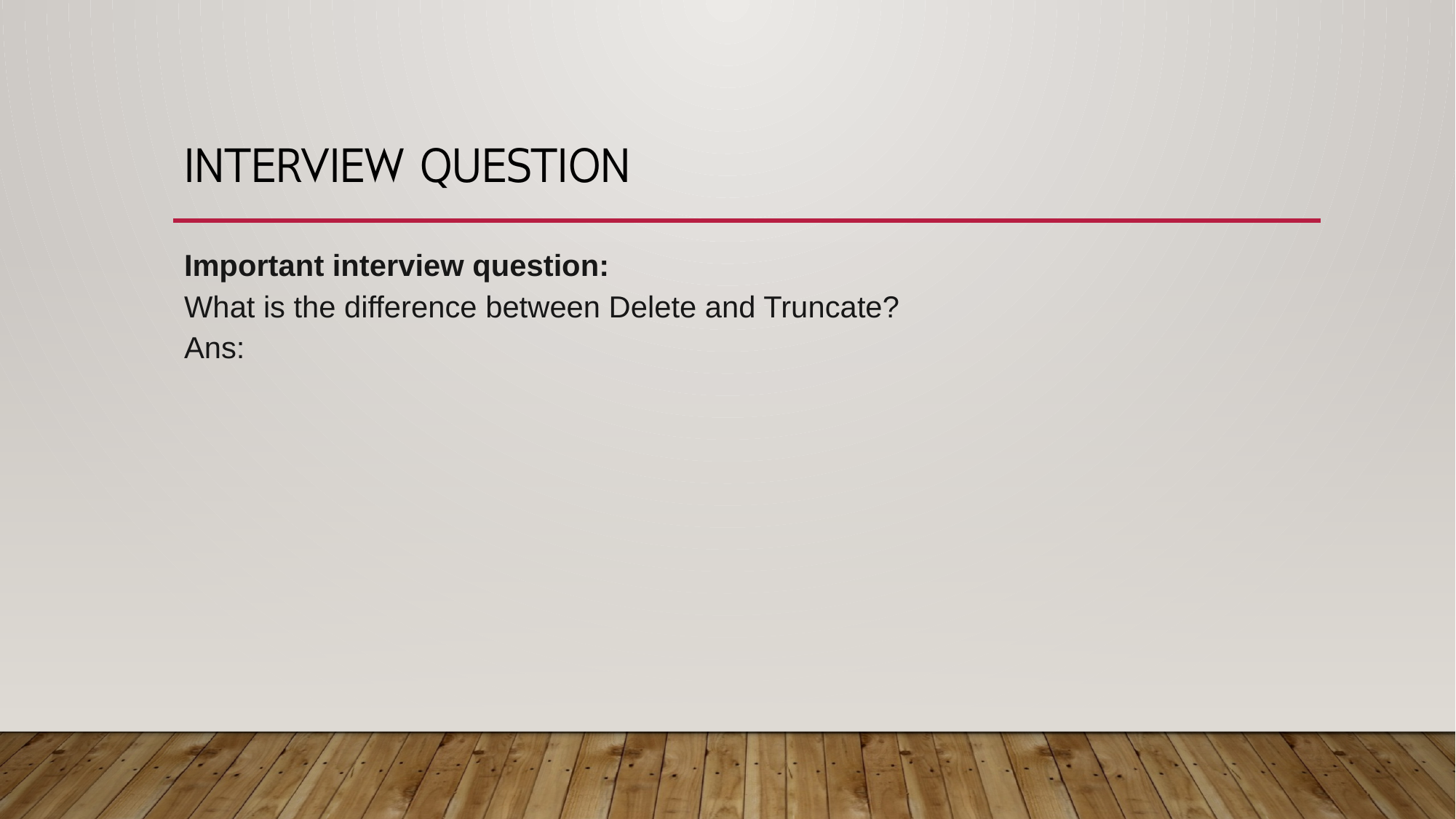

# INTERVIEW Question
Important interview question:
What is the difference between Delete and Truncate?
Ans: